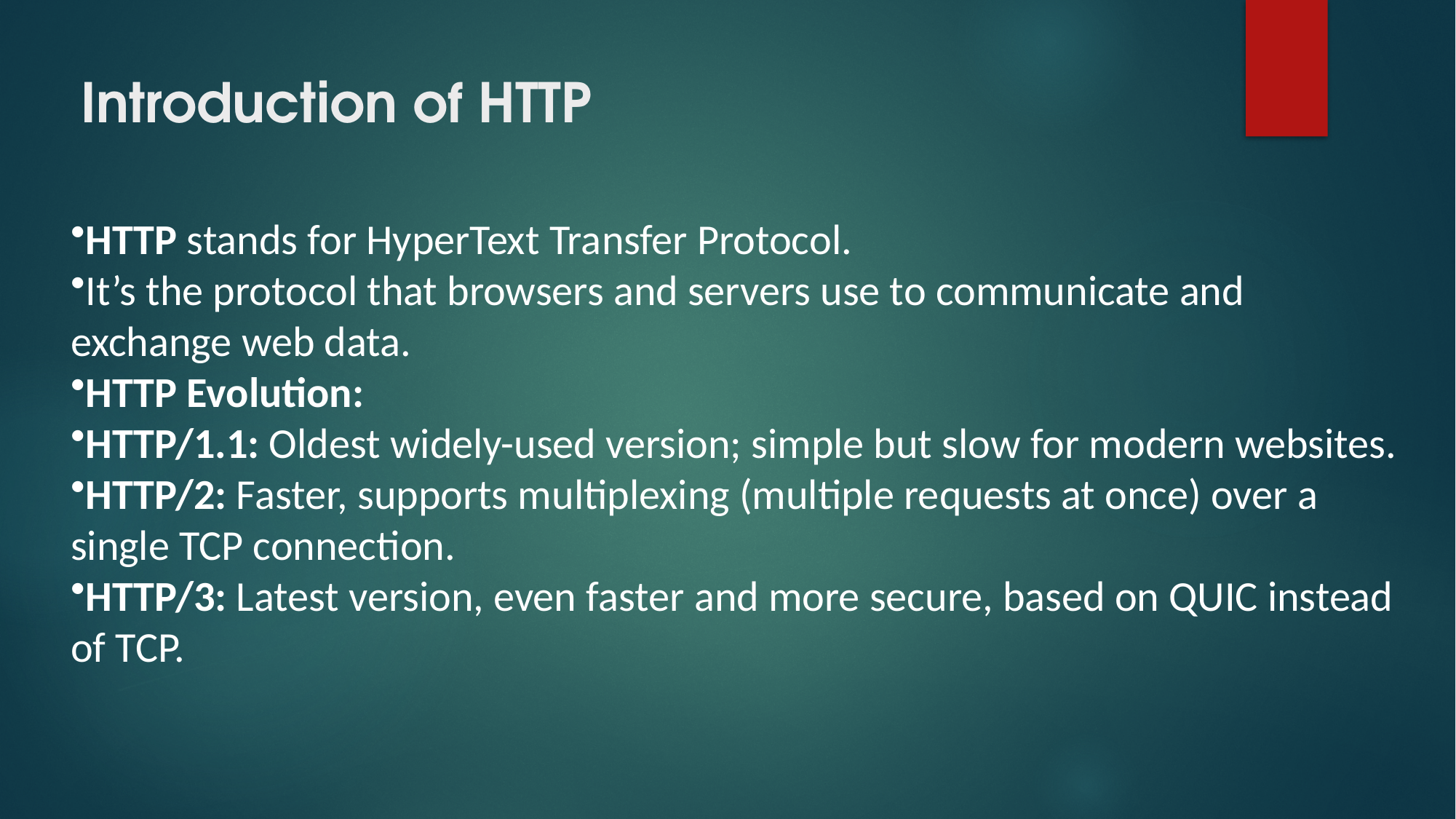

# Introduction of HTTP
HTTP stands for HyperText Transfer Protocol.
It’s the protocol that browsers and servers use to communicate and exchange web data.
HTTP Evolution:
HTTP/1.1: Oldest widely-used version; simple but slow for modern websites.
HTTP/2: Faster, supports multiplexing (multiple requests at once) over a single TCP connection.
HTTP/3: Latest version, even faster and more secure, based on QUIC instead of TCP.